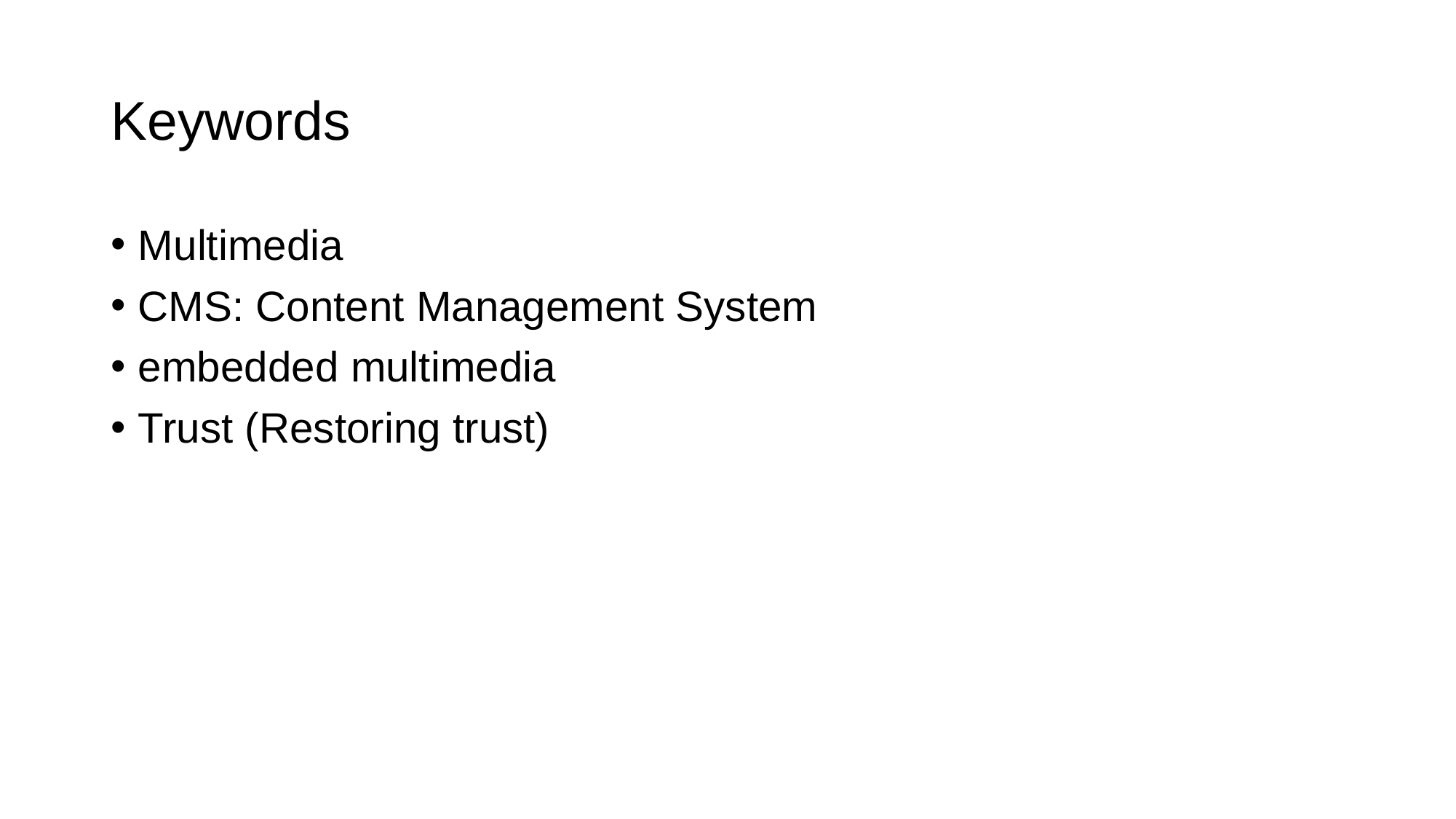

# Keywords
Multimedia
CMS: Content Management System
embedded multimedia
Trust (Restoring trust)